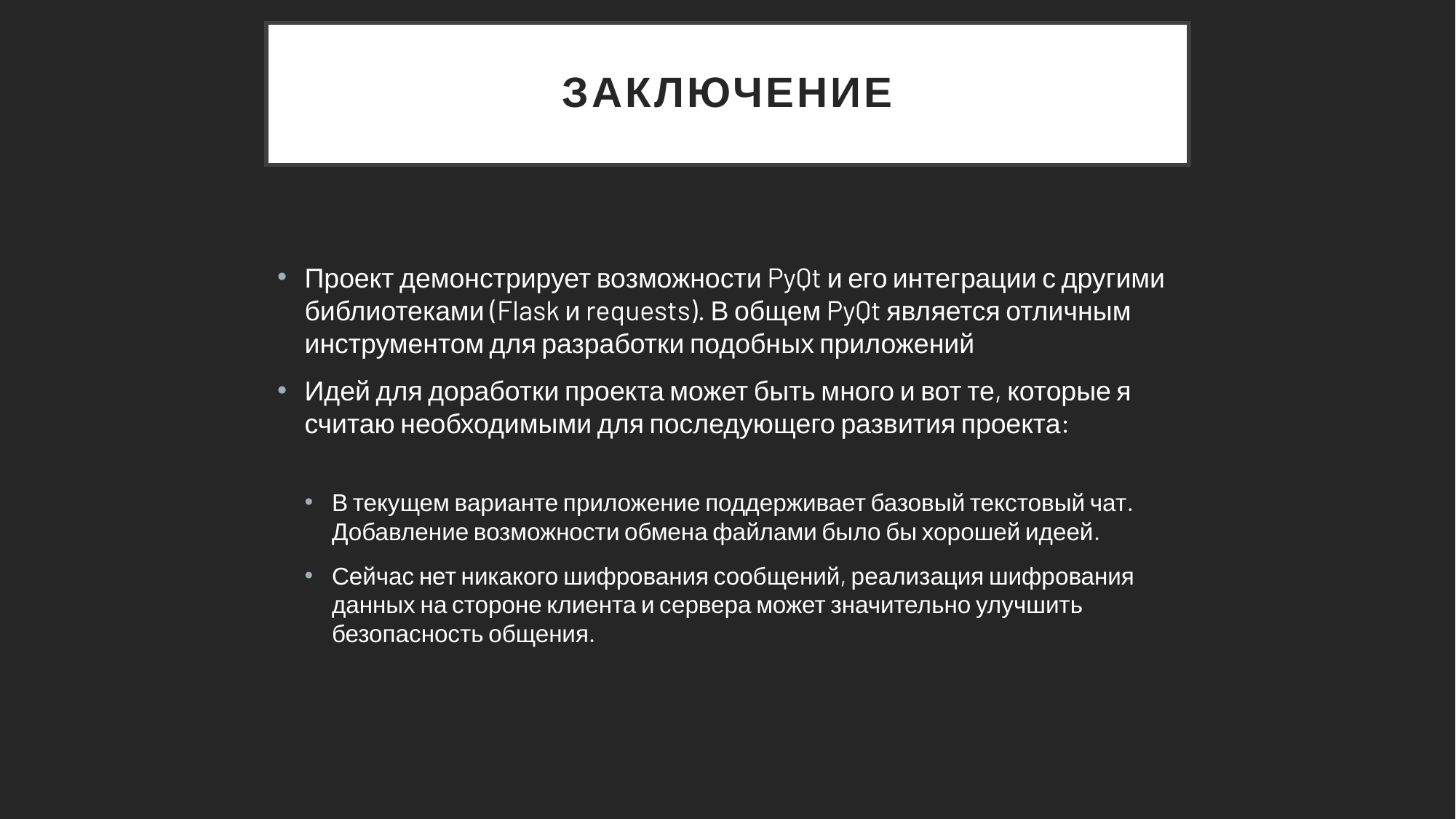

# заключение
Проект демонстрирует возможности PyQt и его интеграции с другими библиотеками (Flask и requests). В общем PyQt является отличным инструментом для разработки подобных приложений
Идей для доработки проекта может быть много и вот те, которые я считаю необходимыми для последующего развития проекта:
В текущем варианте приложение поддерживает базовый текстовый чат. Добавление возможности обмена файлами было бы хорошей идеей.
Сейчас нет никакого шифрования сообщений, реализация шифрования данных на стороне клиента и сервера может значительно улучшить безопасность общения.